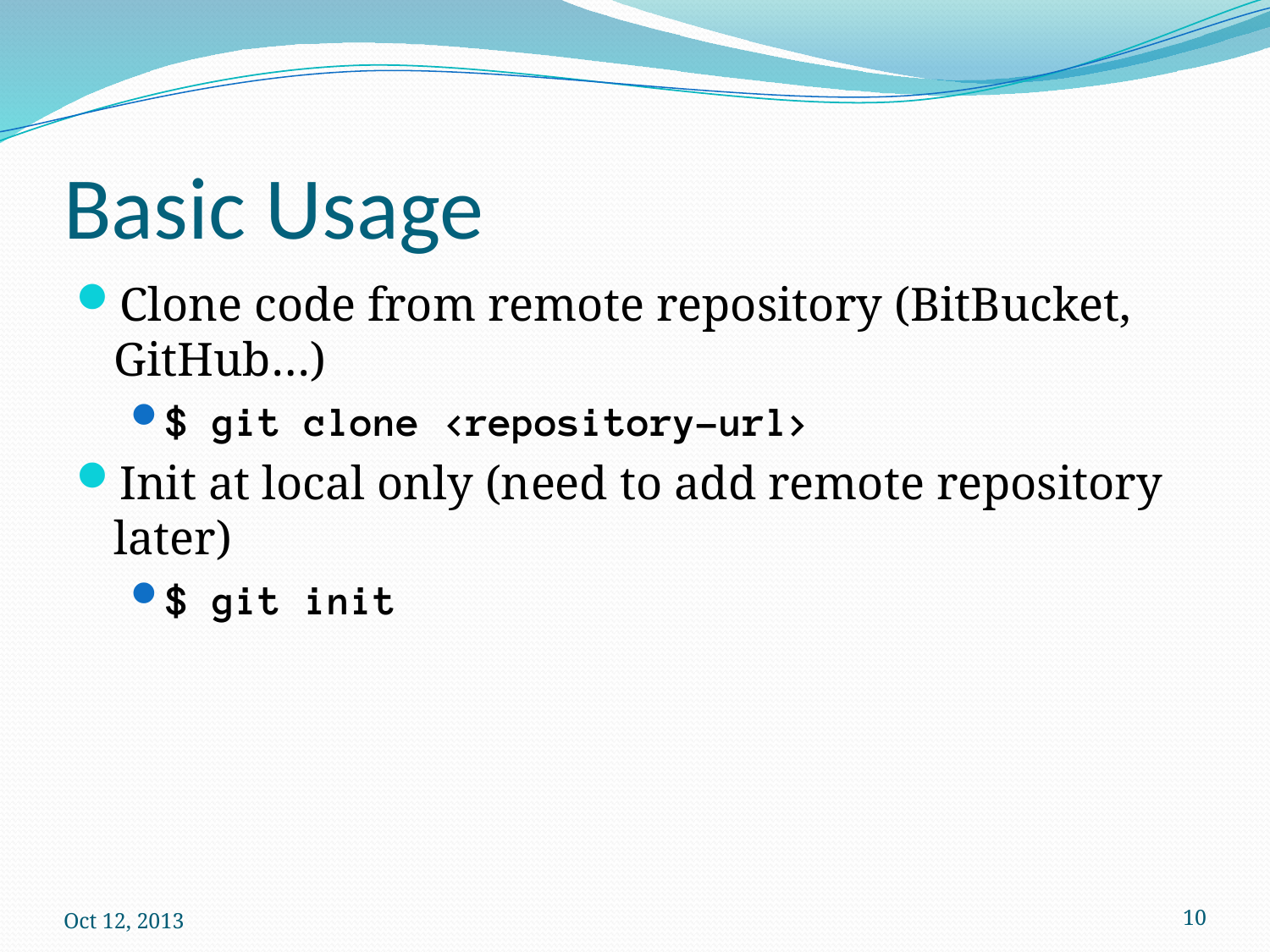

# Basic Usage
Clone code from remote repository (BitBucket, GitHub…)
$ git clone <repository-url>
Init at local only (need to add remote repository later)
$ git init

Oct 12, 2013
10